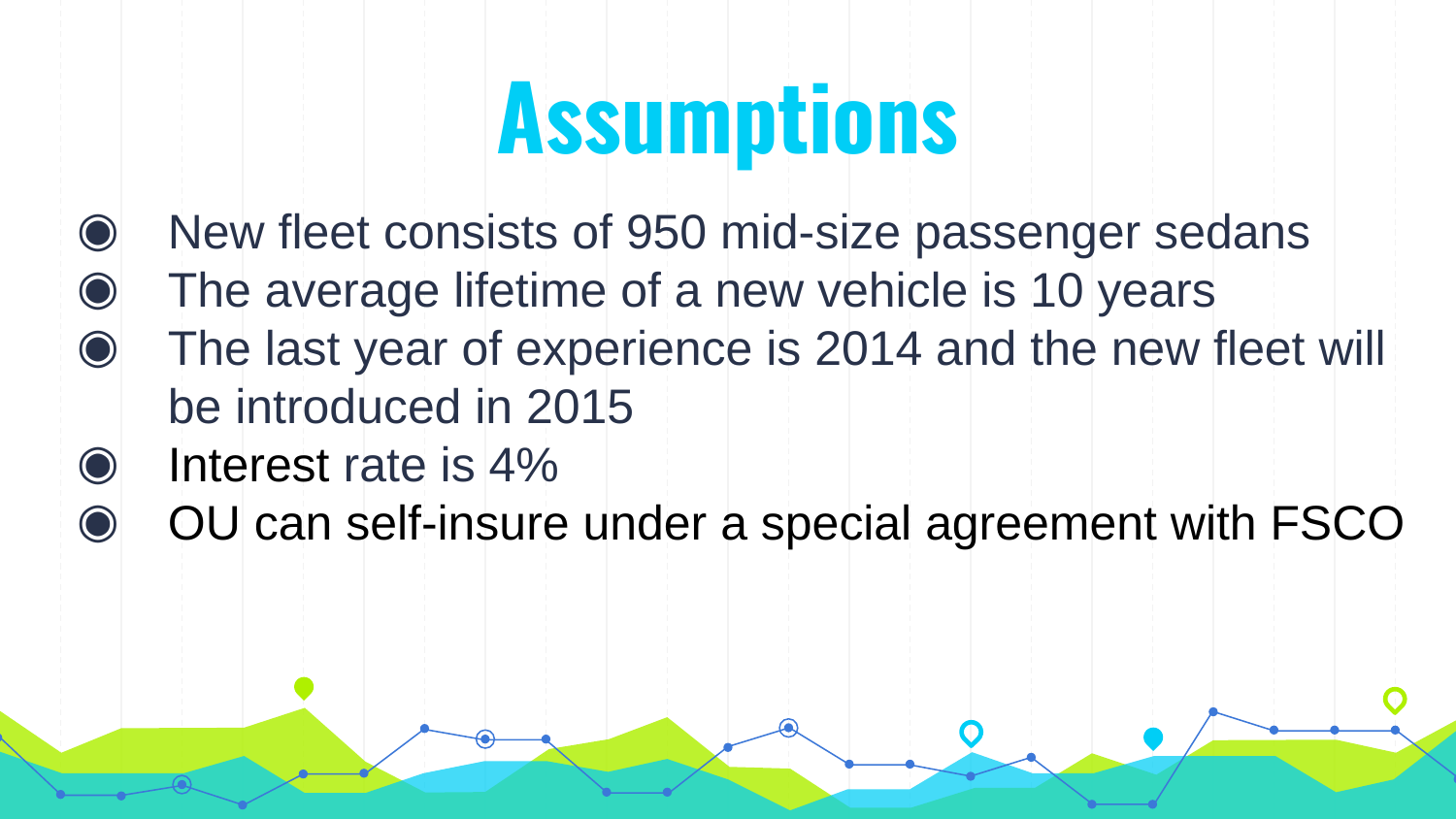

Assumptions
New fleet consists of 950 mid-size passenger sedans
The average lifetime of a new vehicle is 10 years
The last year of experience is 2014 and the new fleet will be introduced in 2015
Interest rate is 4%
OU can self-insure under a special agreement with FSCO